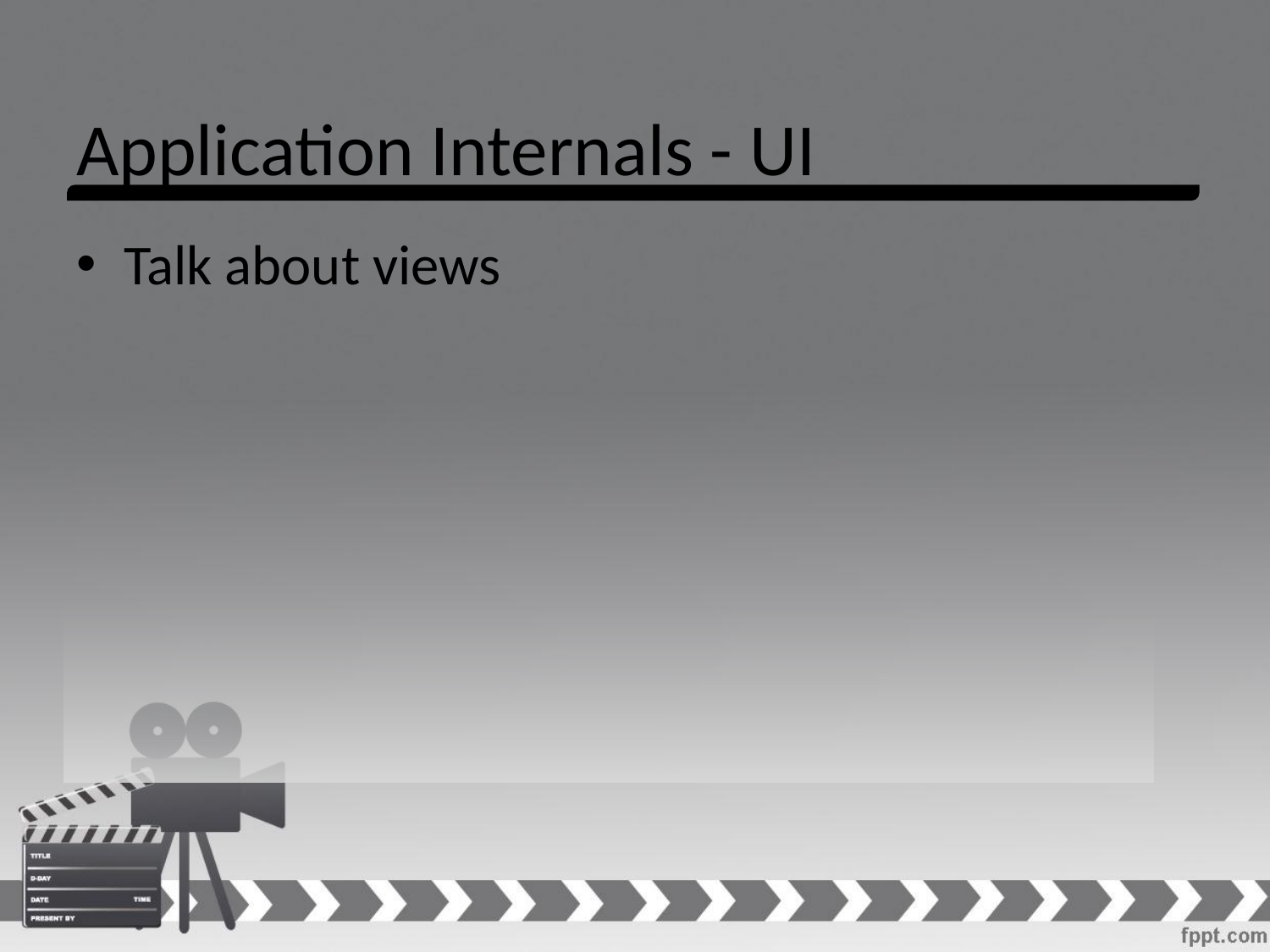

# Application Internals - UI

Talk about views